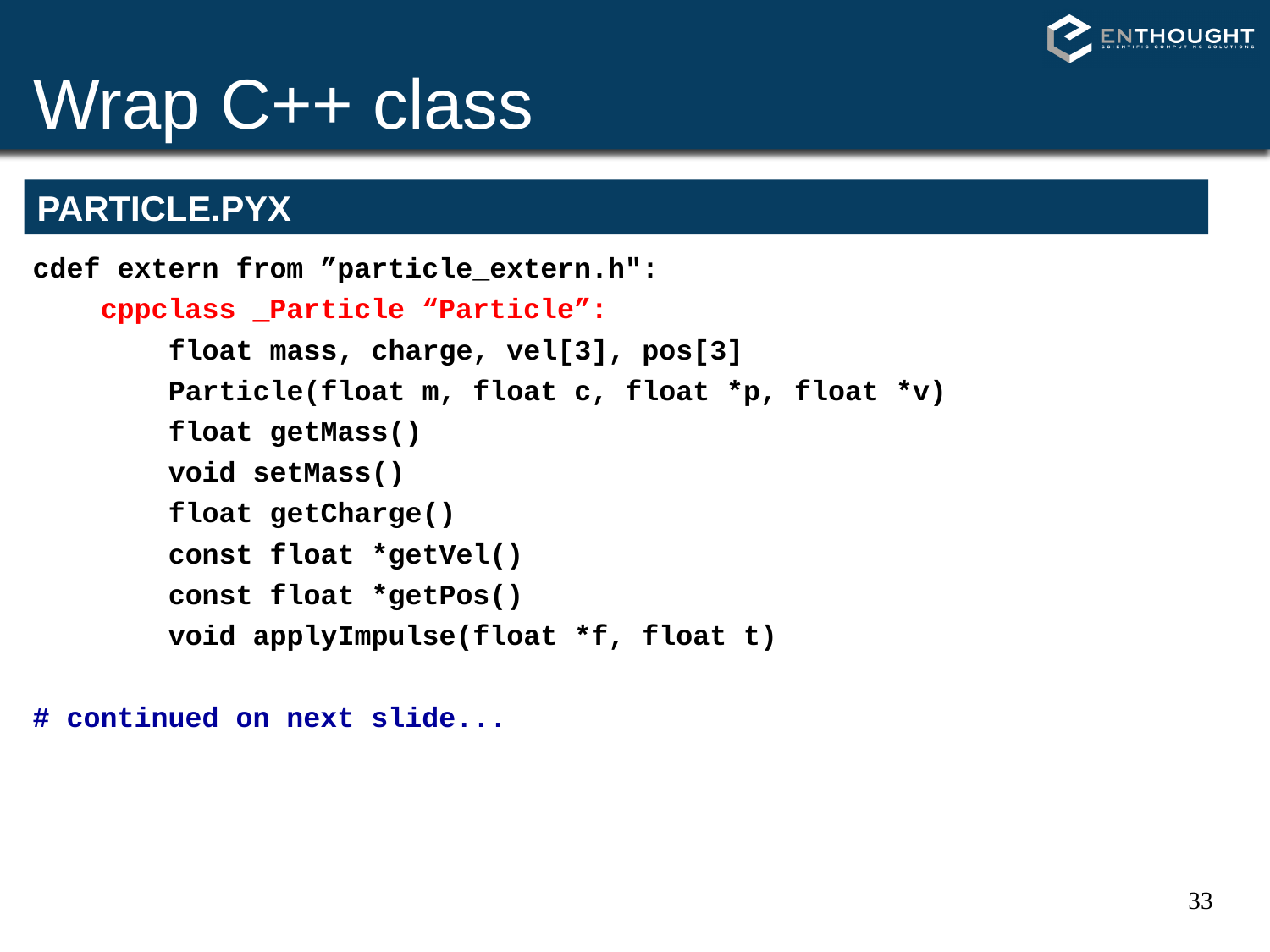

# Wrap C++ class
PARTICLE.PYX
cdef extern from ”particle_extern.h":
    cppclass _Particle “Particle”:
        float mass, charge, vel[3], pos[3]
        Particle(float m, float c, float *p, float *v)
        float getMass()
        void setMass()
        float getCharge()
        const float *getVel()
        const float *getPos()
        void applyImpulse(float *f, float t)

# continued on next slide...

33